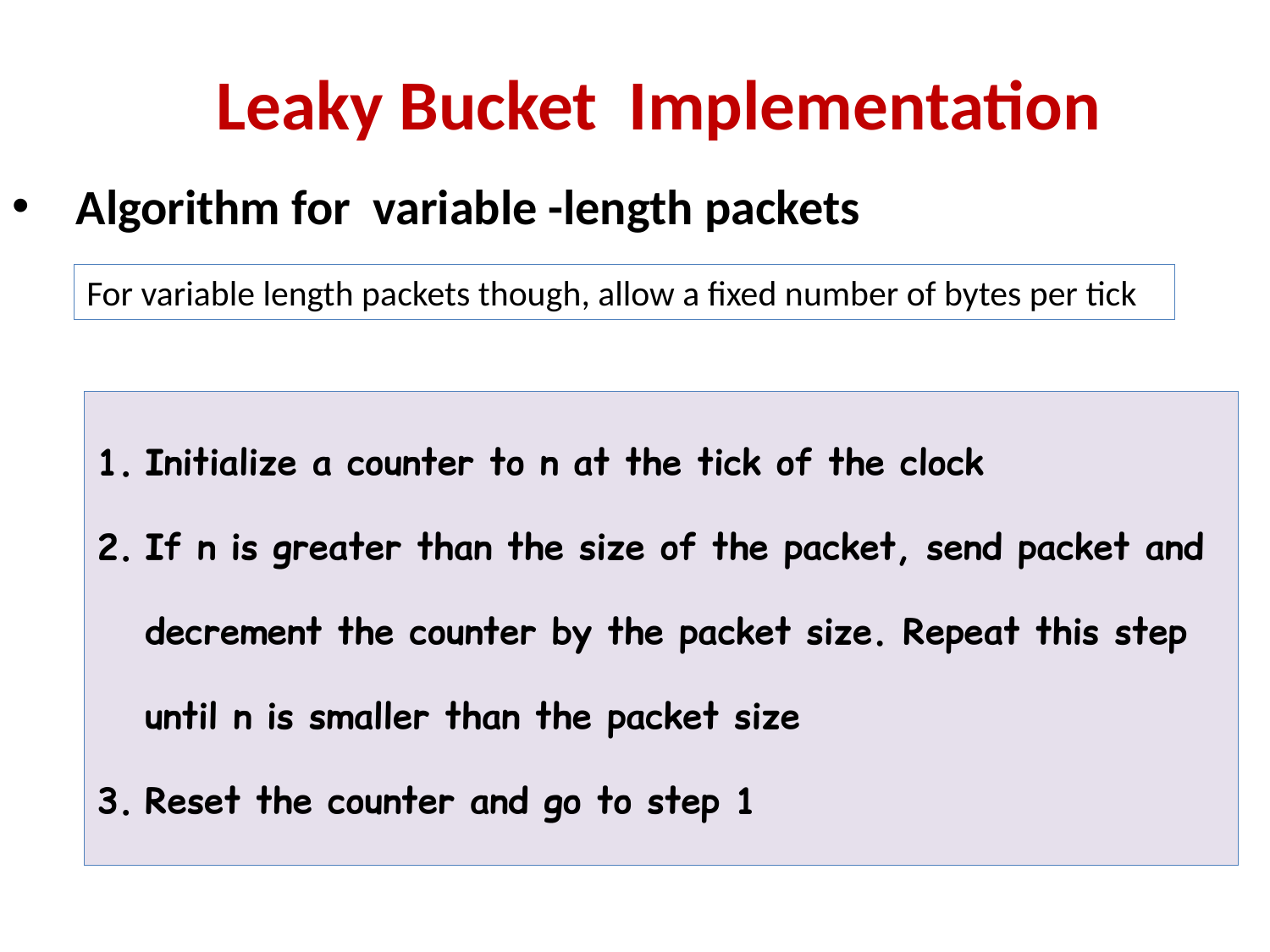

# Leaky Bucket  Implementation
Algorithm for  variable -length packets

For variable length packets though, allow a fixed number of bytes per tick
Initialize a counter to n at the tick of the clock
If n is greater than the size of the packet, send packet and decrement the counter by the packet size. Repeat this step until n is smaller than the packet size
Reset the counter and go to step 1